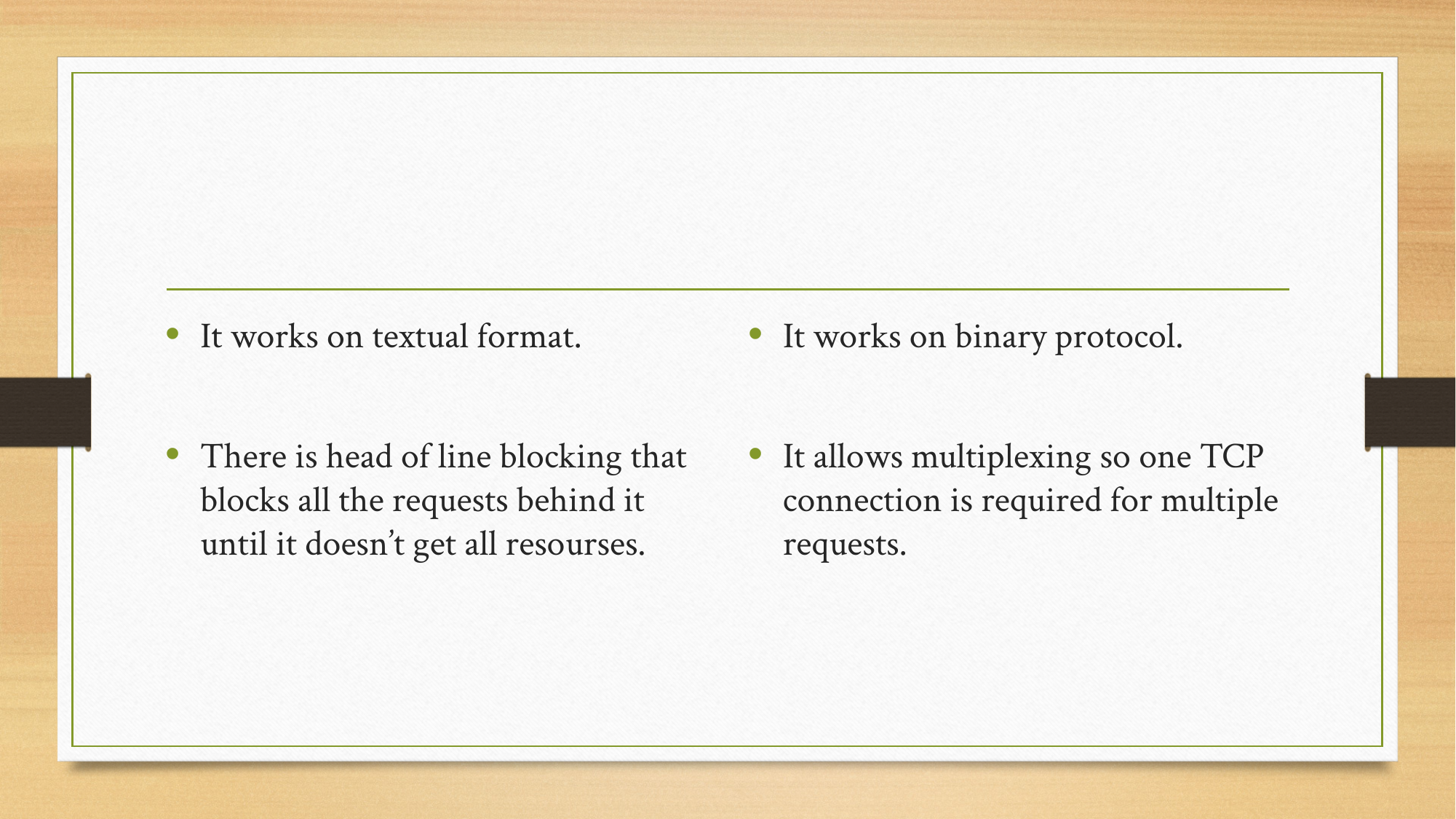

#
It works on textual format.

There is head of line blocking that blocks all the requests behind it until it doesn’t get all resourses.
It works on binary protocol.

It allows multiplexing so one TCP connection is required for multiple requests.